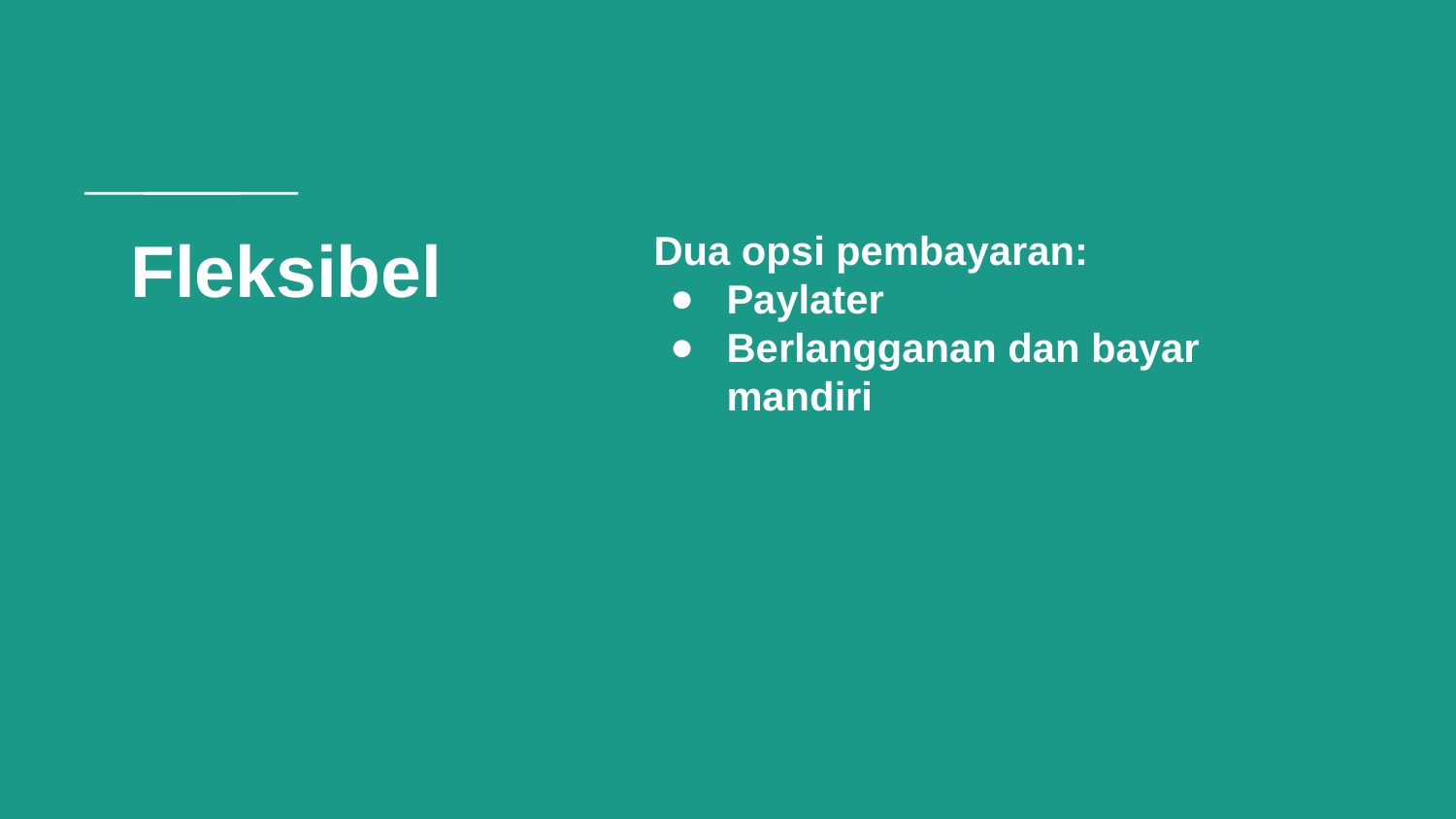

# Fleksibel
Dua opsi pembayaran:
Paylater
Berlangganan dan bayar mandiri